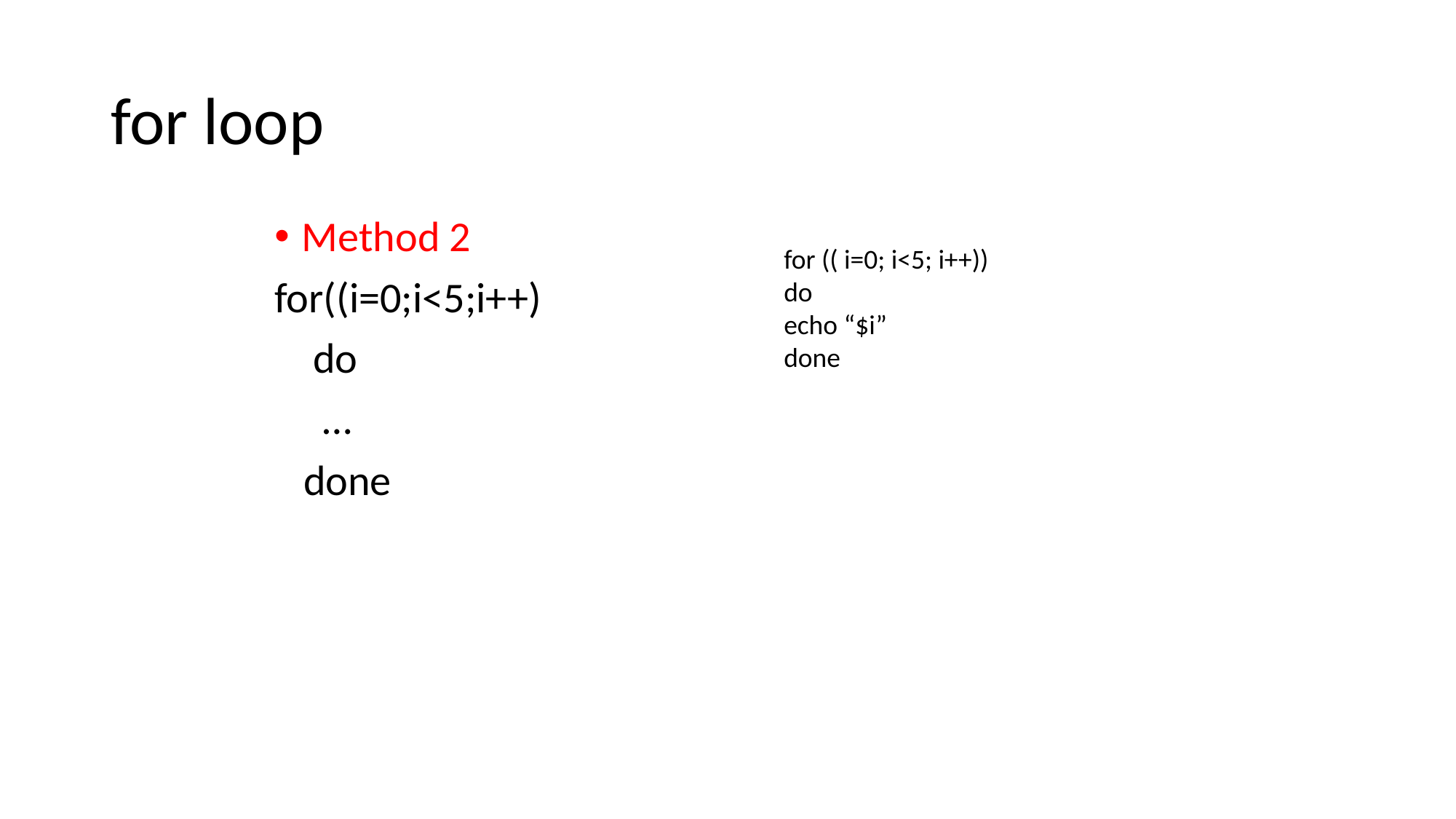

# for loop
Method 2
for((i=0;i<5;i++)
    do
     …
   done
for (( i=0; i<5; i++))
do
echo “$i”
done